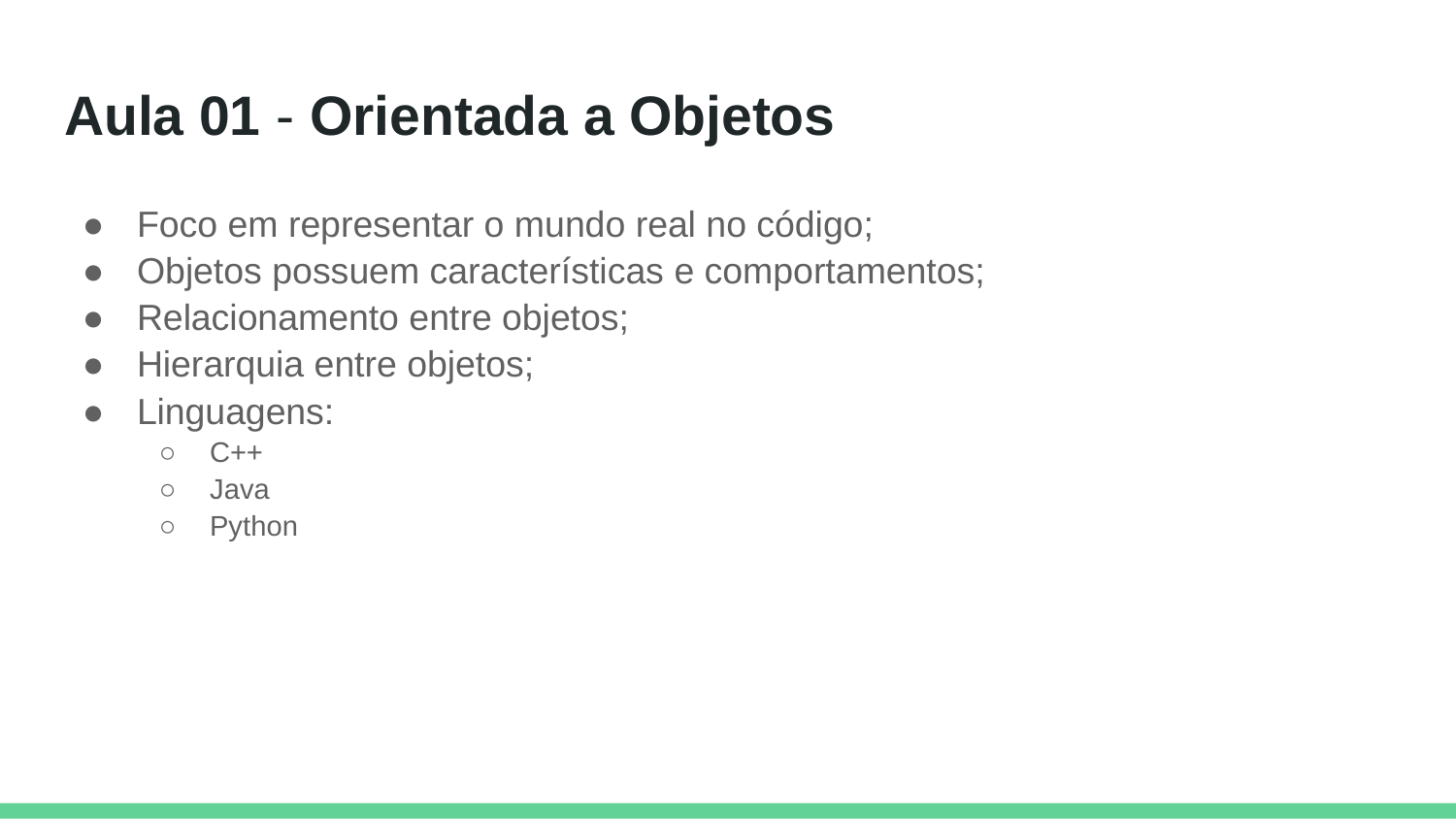

# Aula 01 - Orientada a Objetos
Foco em representar o mundo real no código;
Objetos possuem características e comportamentos;
Relacionamento entre objetos;
Hierarquia entre objetos;
Linguagens:
C++
Java
Python